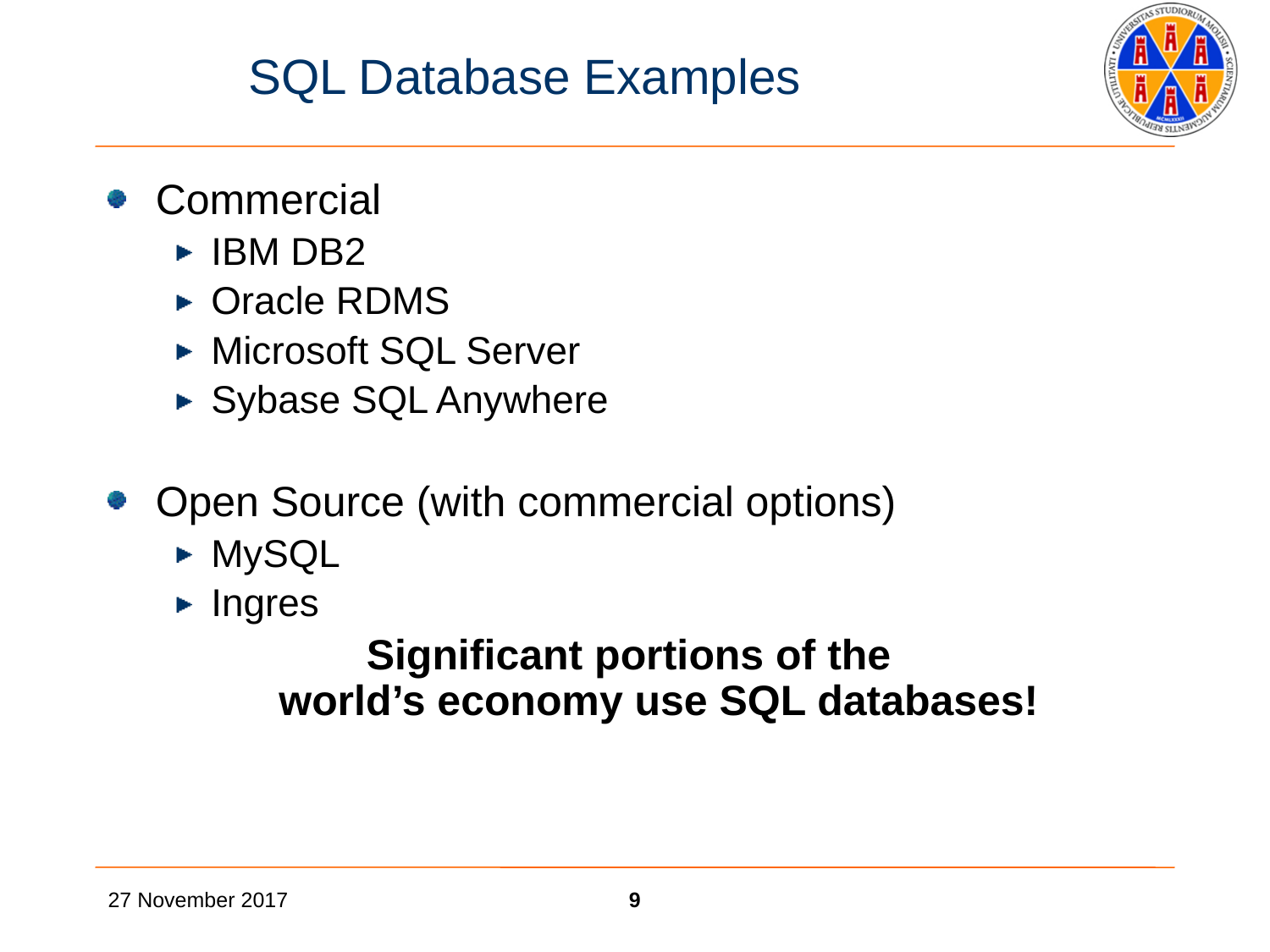

# SQL Database Examples
Commercial
IBM DB2
Oracle RDMS
Microsoft SQL Server
Sybase SQL Anywhere

Open Source (with commercial options)
MySQL
Ingres
Significant portions of the
world’s economy use SQL databases!
27 November 2017
9